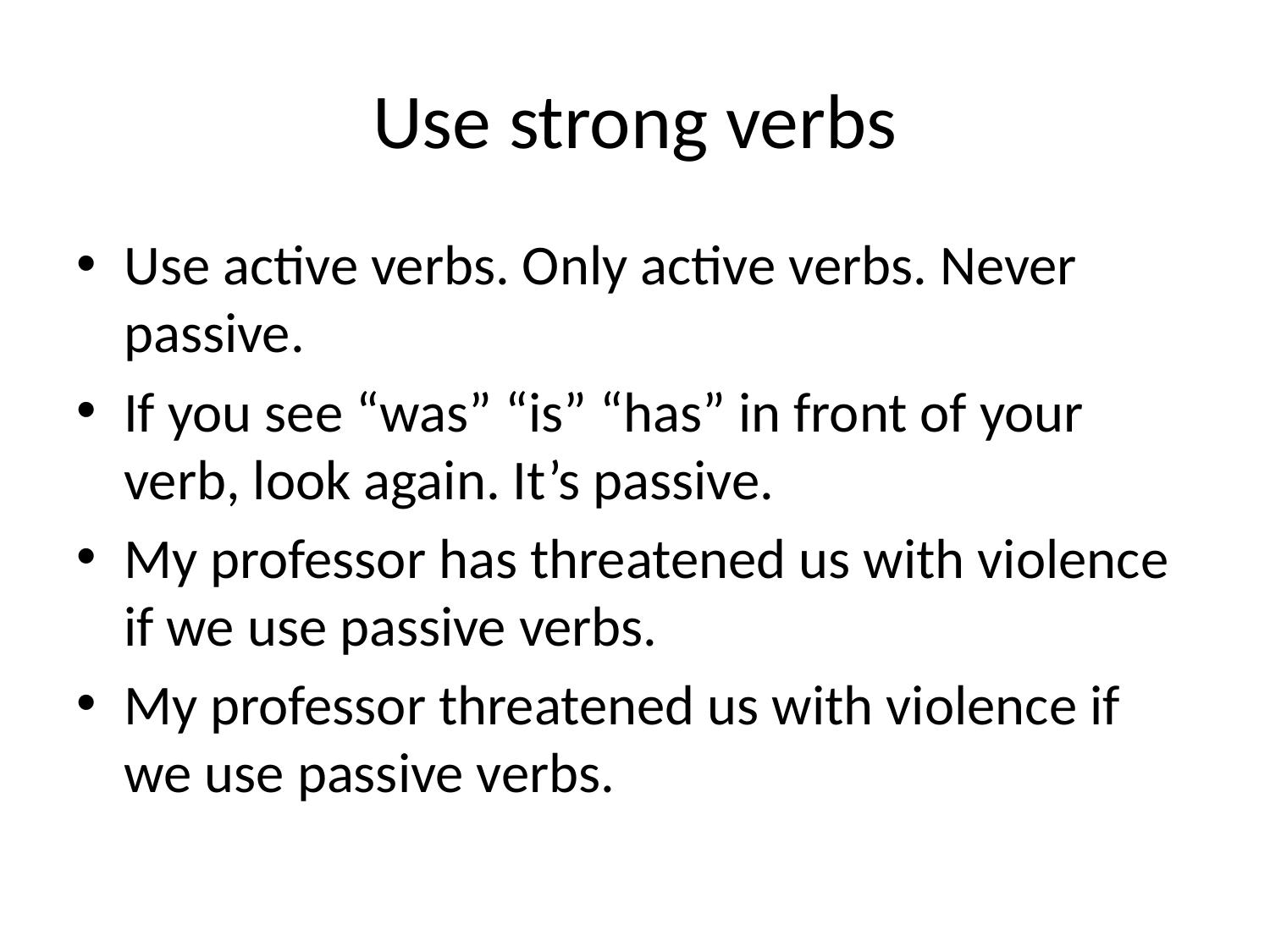

# Use strong verbs
Use active verbs. Only active verbs. Never passive.
If you see “was” “is” “has” in front of your verb, look again. It’s passive.
My professor has threatened us with violence if we use passive verbs.
My professor threatened us with violence if we use passive verbs.